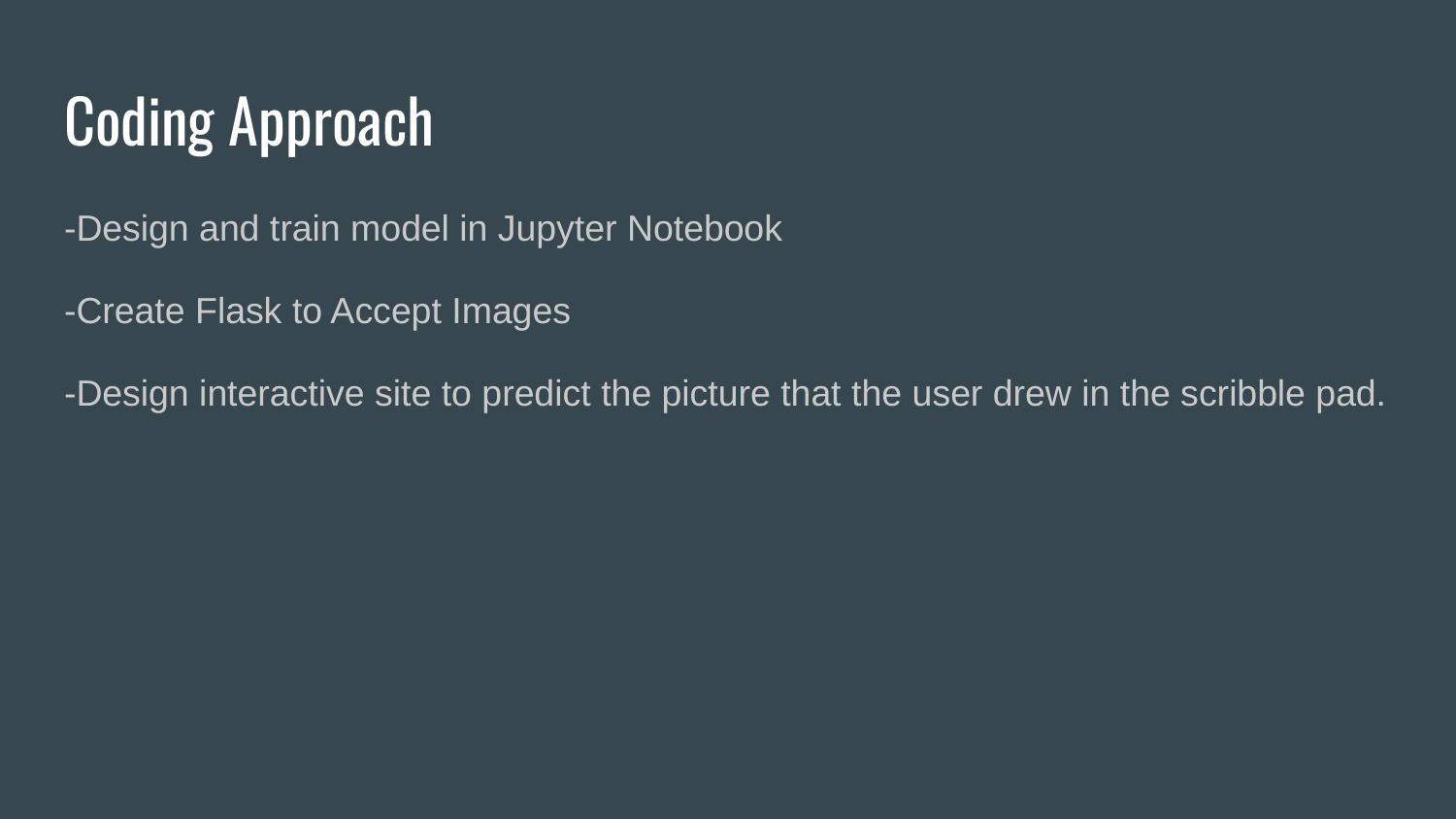

# Coding Approach
-Design and train model in Jupyter Notebook
-Create Flask to Accept Images
-Design interactive site to predict the picture that the user drew in the scribble pad.